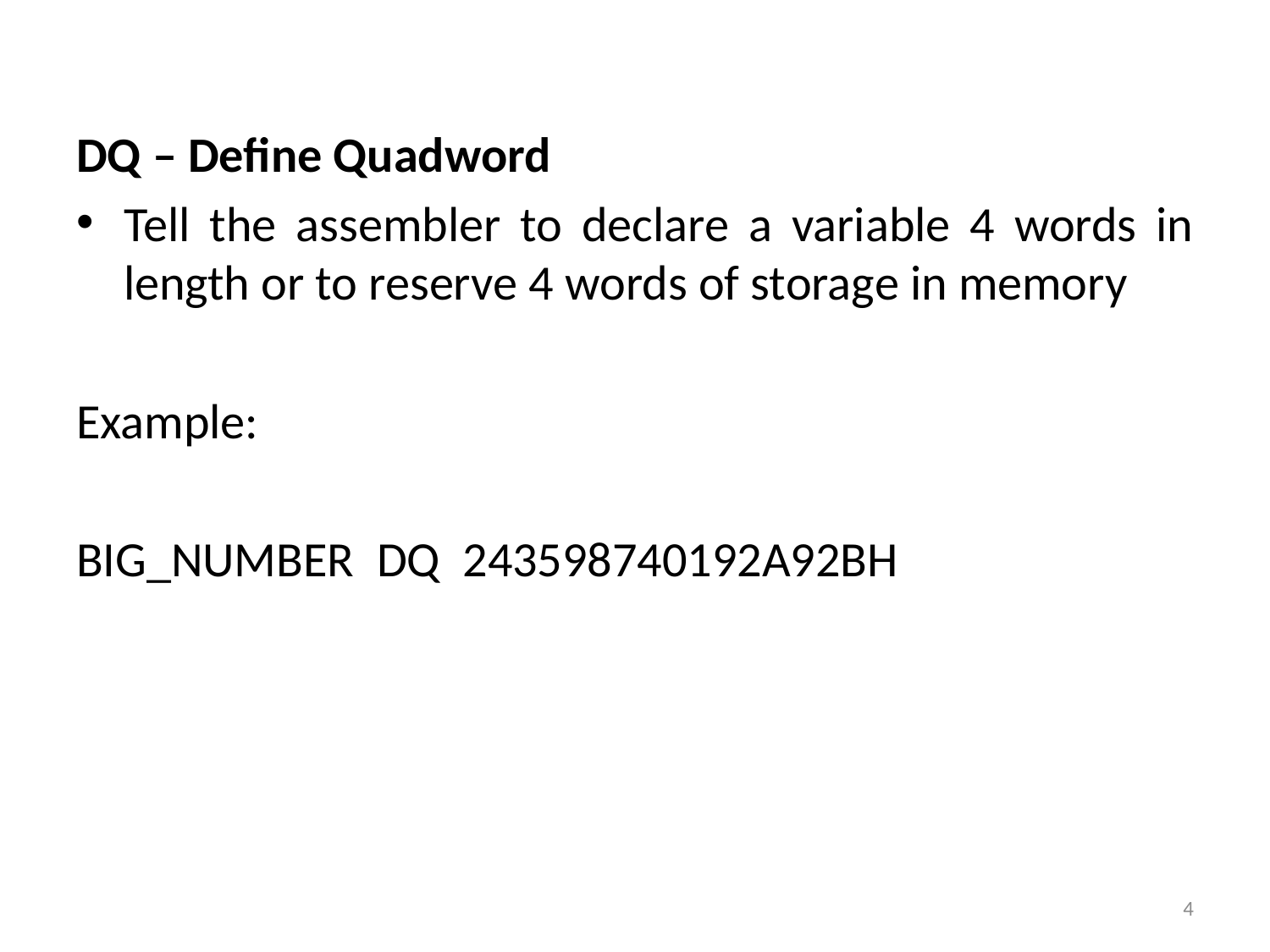

DQ – Define Quadword
Tell the assembler to declare a variable 4 words in length or to reserve 4 words of storage in memory

Example:

BIG_NUMBER  DQ  243598740192A92BH
4